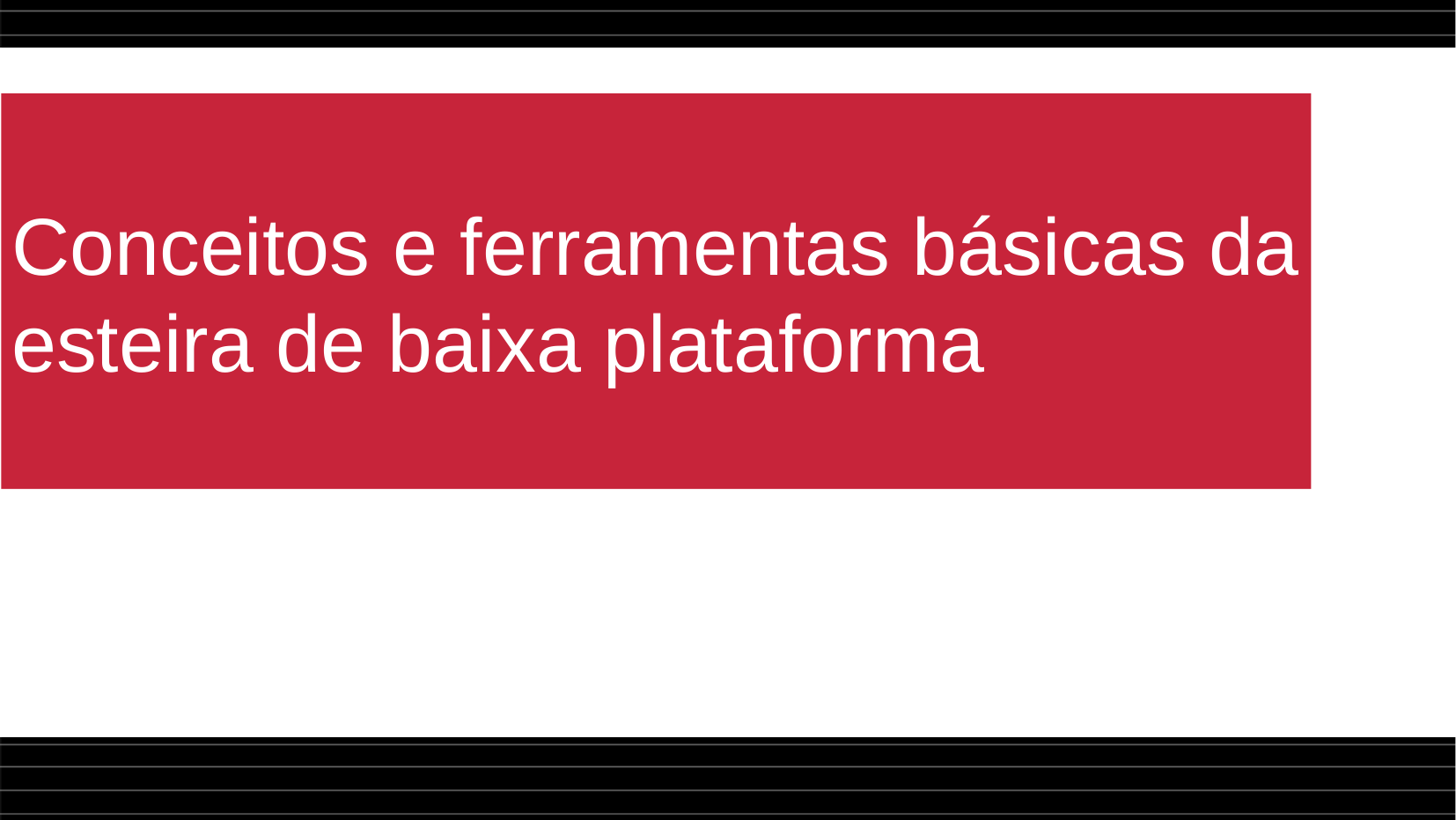

Conceitos e ferramentas básicas da esteira de baixa plataforma